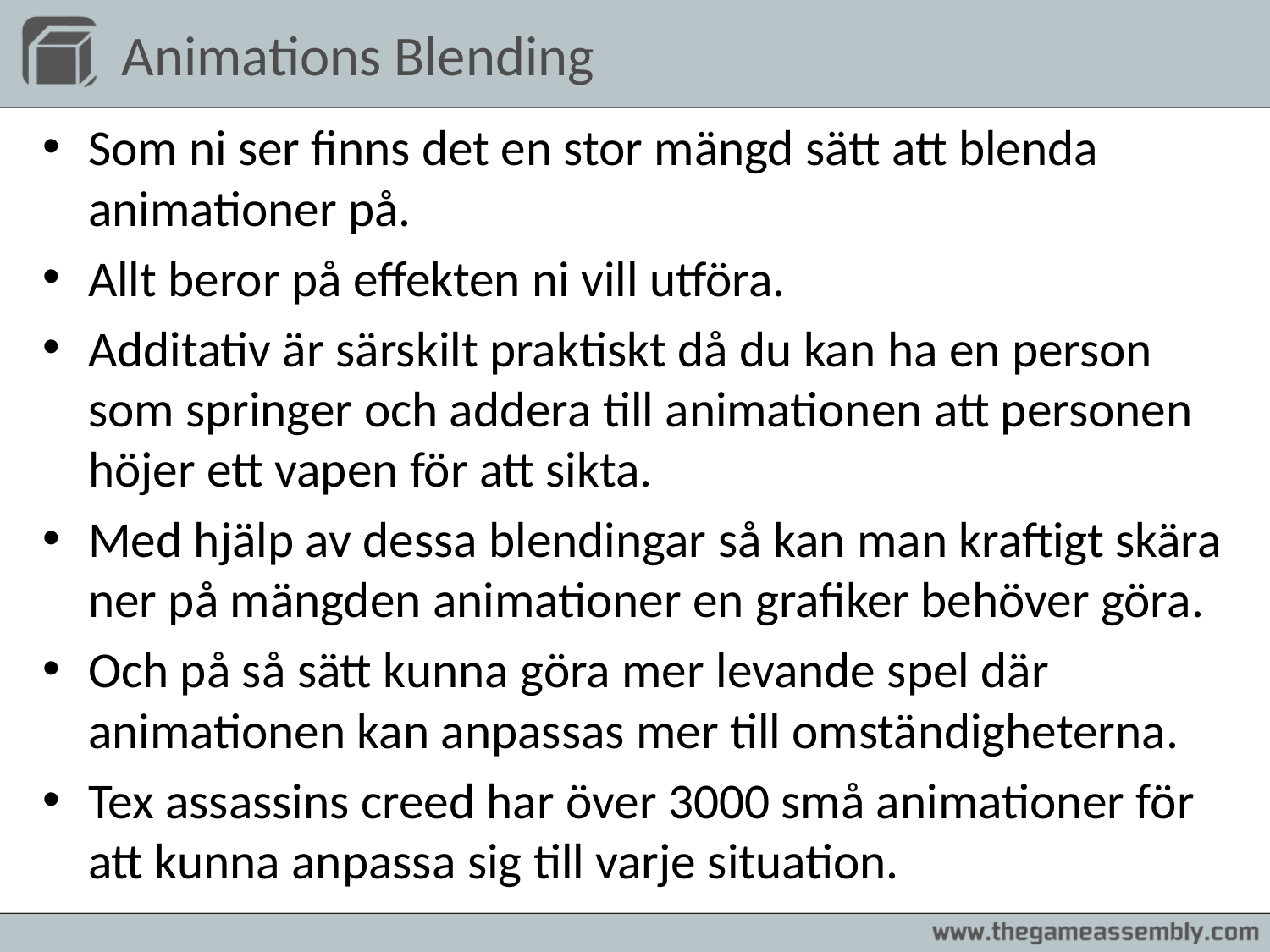

# Animations Blending
Som ni ser finns det en stor mängd sätt att blenda animationer på.
Allt beror på effekten ni vill utföra.
Additativ är särskilt praktiskt då du kan ha en person som springer och addera till animationen att personen höjer ett vapen för att sikta.
Med hjälp av dessa blendingar så kan man kraftigt skära ner på mängden animationer en grafiker behöver göra.
Och på så sätt kunna göra mer levande spel där animationen kan anpassas mer till omständigheterna.
Tex assassins creed har över 3000 små animationer för att kunna anpassa sig till varje situation.